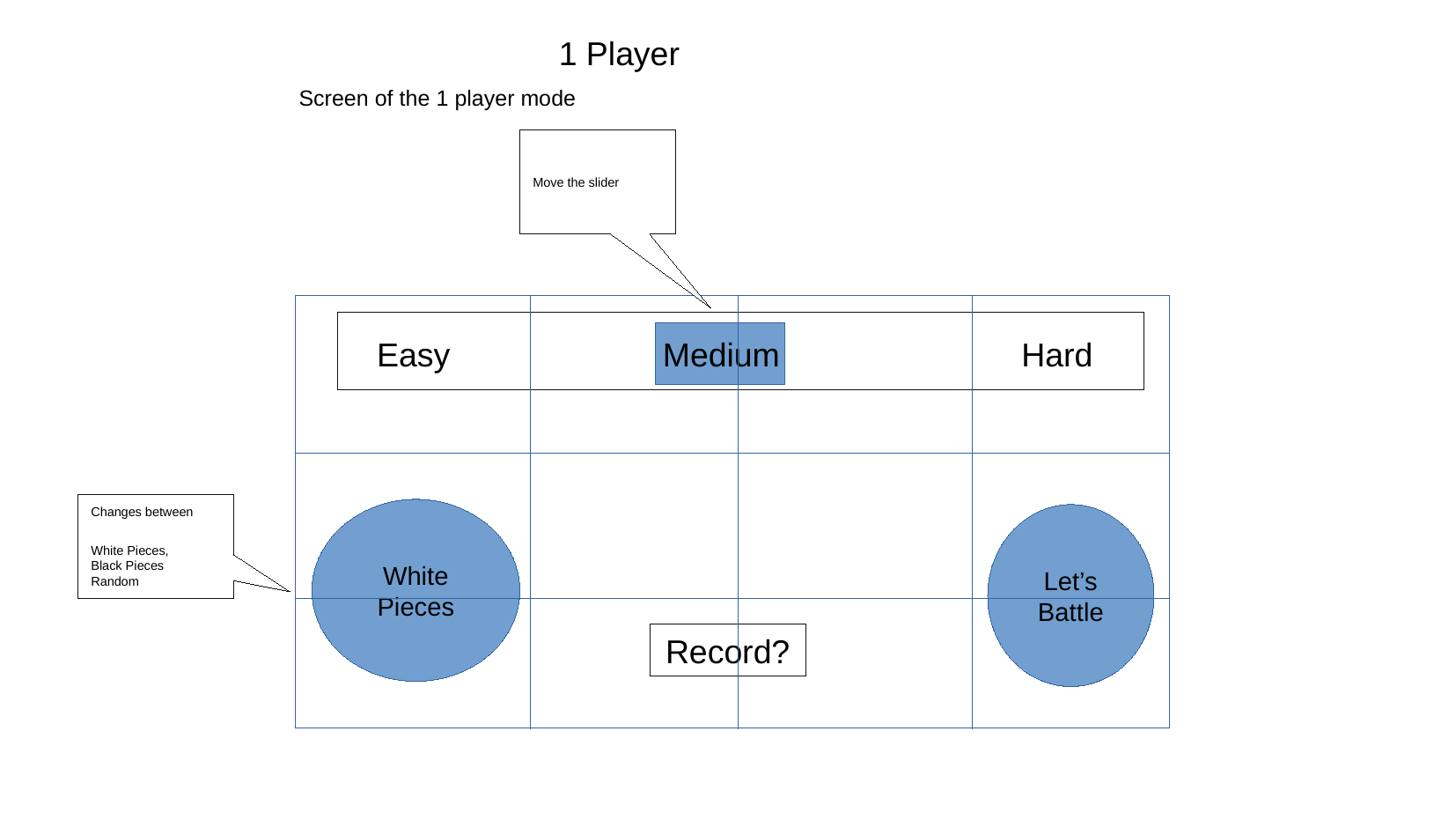

1 Player
Screen of the 1 player mode
Move the slider

Easy
Medium
Hard
Changes between

White Pieces,
Black Pieces
Random
White Pieces
Let’s Battle
Record?